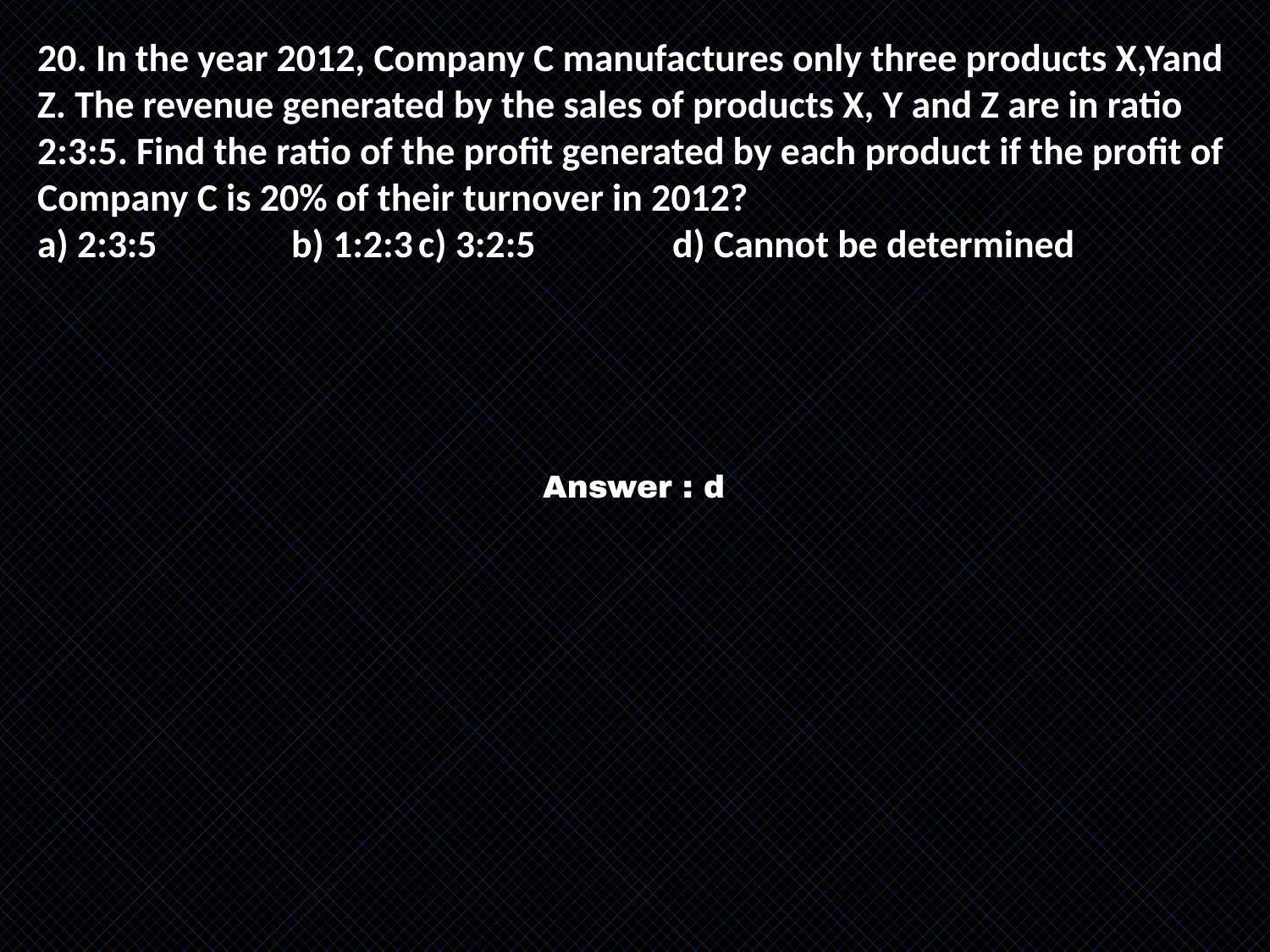

20. In the year 2012, Company C manufactures only three products X,Yand Z. The revenue generated by the sales of products X, Y and Z are in ratio 2:3:5. Find the ratio of the profit generated by each product if the profit of Company C is 20% of their turnover in 2012?
a) 2:3:5 	b) 1:2:3	c) 3:2:5  	d) Cannot be determined
Answer : d